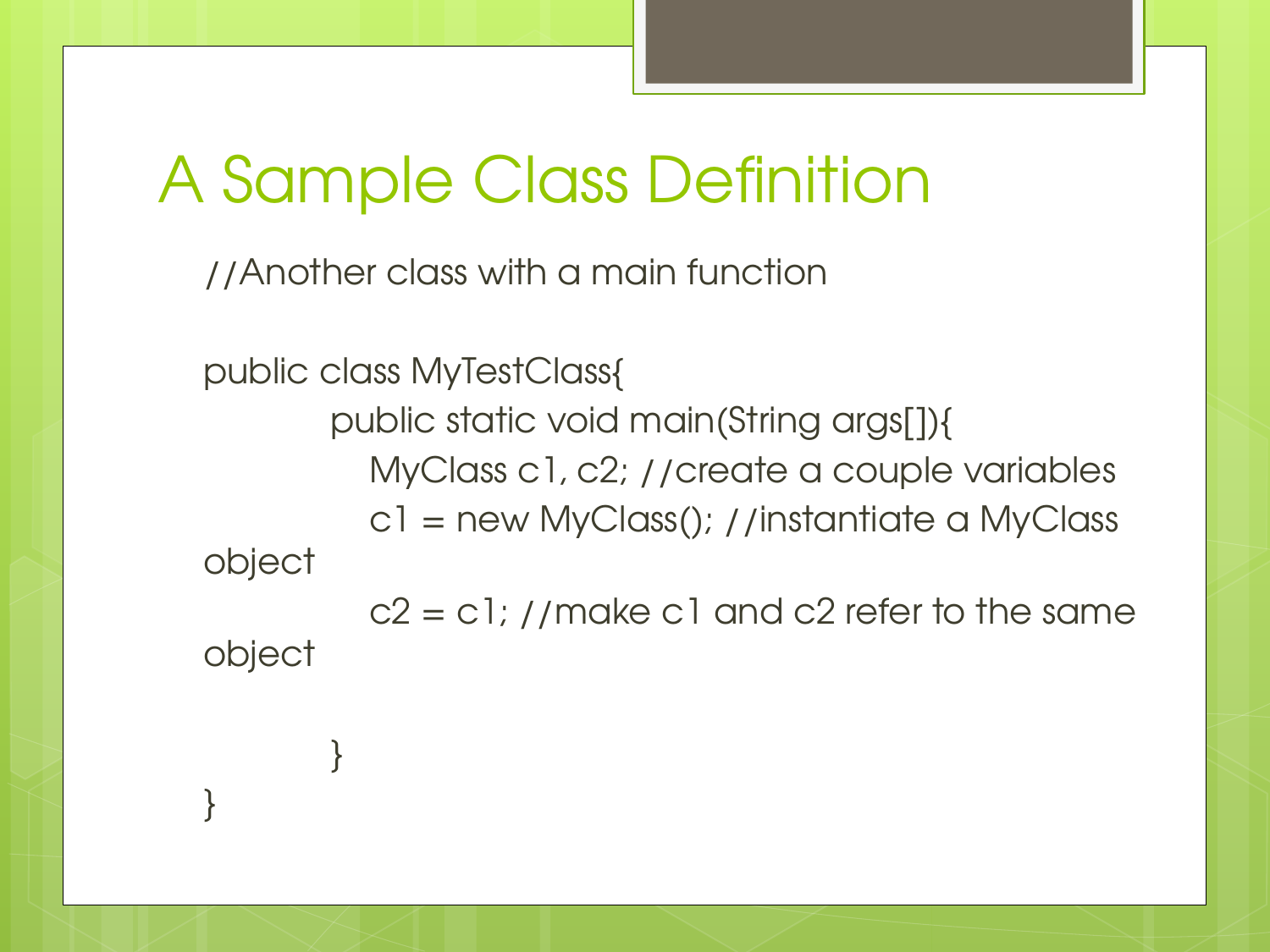

# A Sample Class Definition
//Another class with a main function

public class MyTestClass{
	public static void main(String args[]){
	    MyClass c1, c2; //create a couple variables
	    c1 = new MyClass(); //instantiate a MyClass object
	    c2 = c1; //make c1 and c2 refer to the same object

	}
}